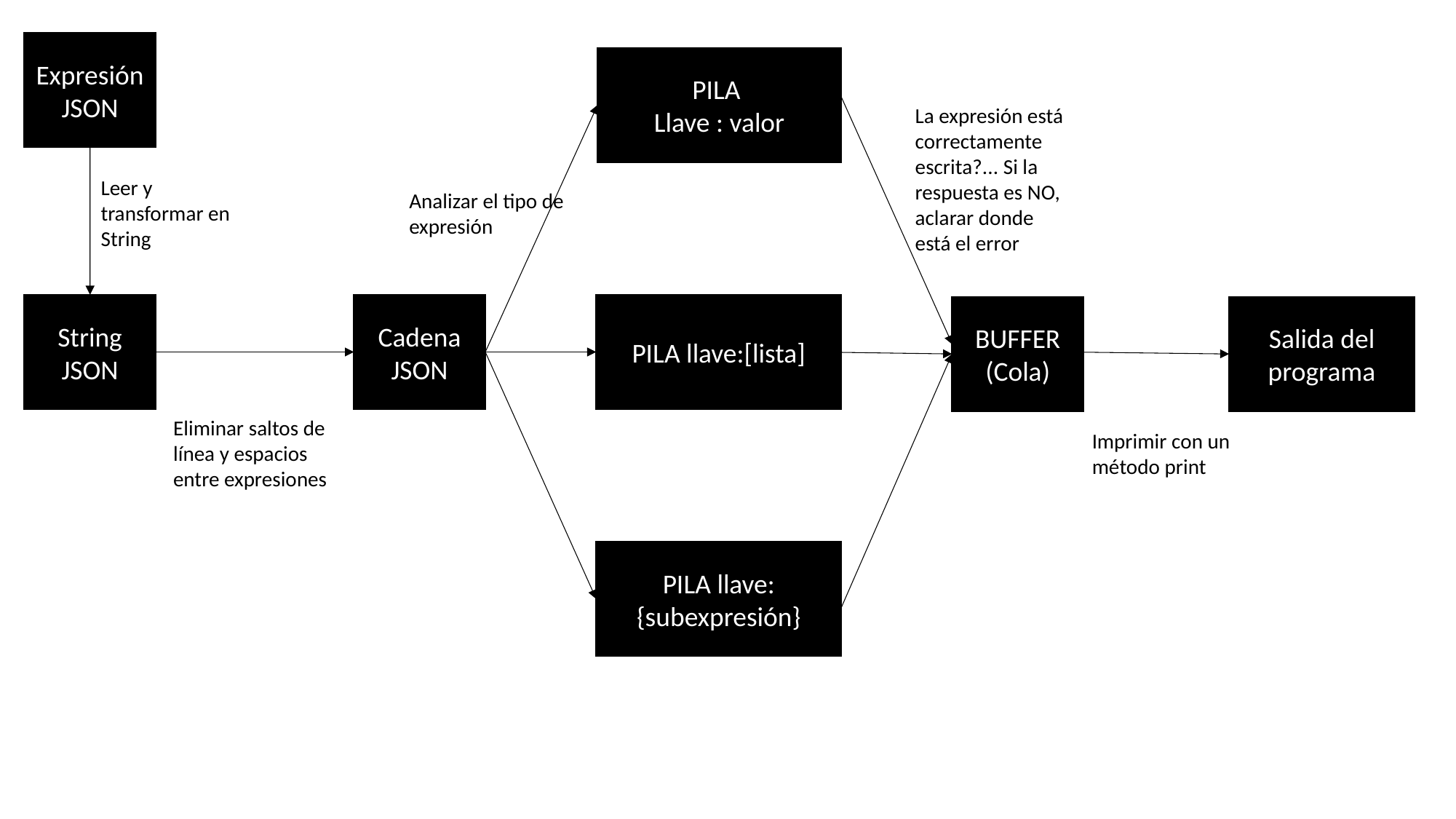

Expresión JSON
PILA
Llave : valor
La expresión está correctamente escrita?... Si la respuesta es NO, aclarar donde está el error
Leer y transformar en String
Analizar el tipo de expresión
String JSON
Cadena JSON
PILA llave:[lista]
BUFFER (Cola)
Salida del programa
Eliminar saltos de línea y espacios entre expresiones
Imprimir con un método print
PILA llave:{subexpresión}